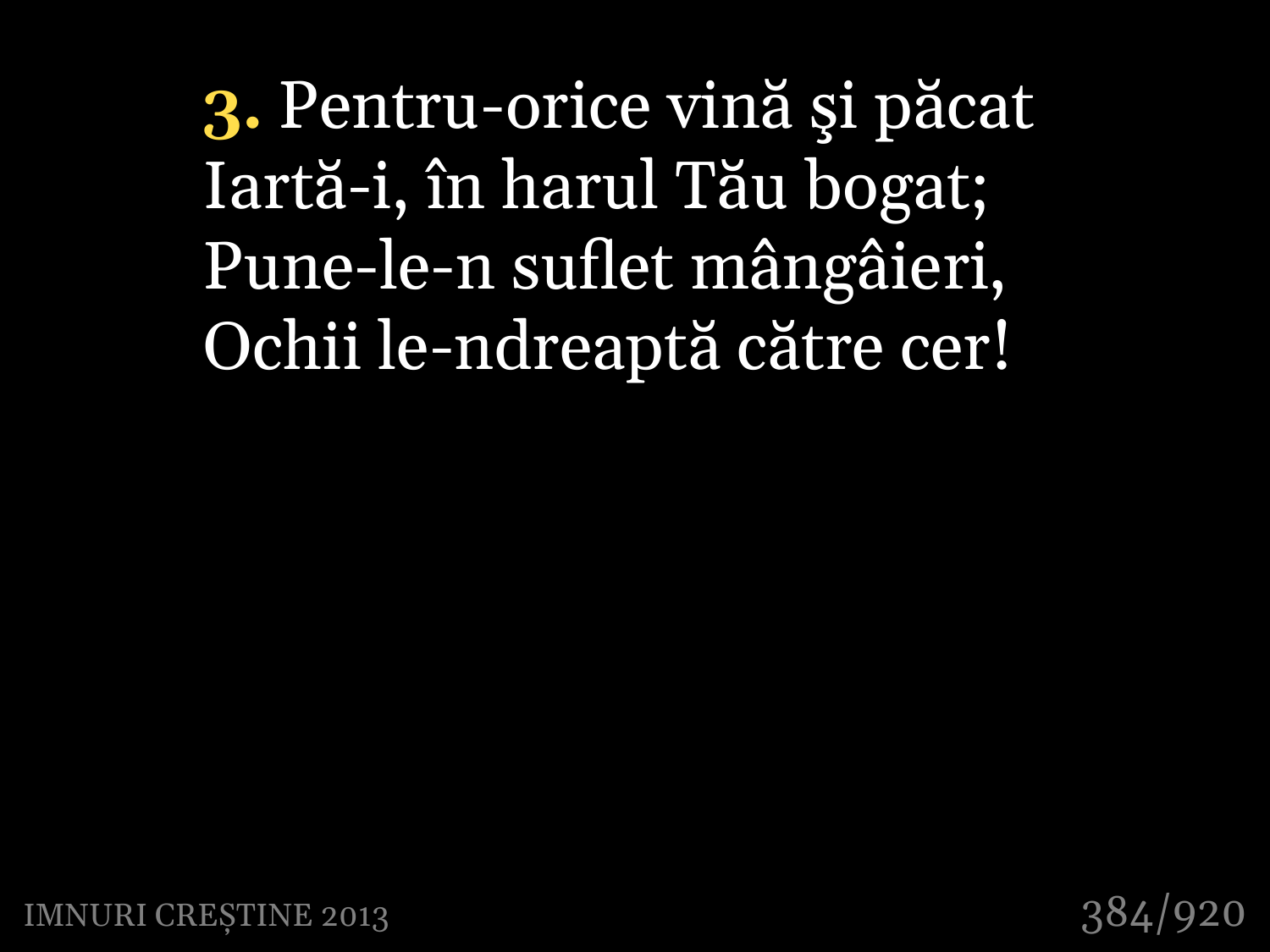

3. Pentru-orice vină şi păcat
Iartă-i, în harul Tău bogat;
Pune-le-n suflet mângâieri,
Ochii le-ndreaptă către cer!
384/920
IMNURI CREȘTINE 2013